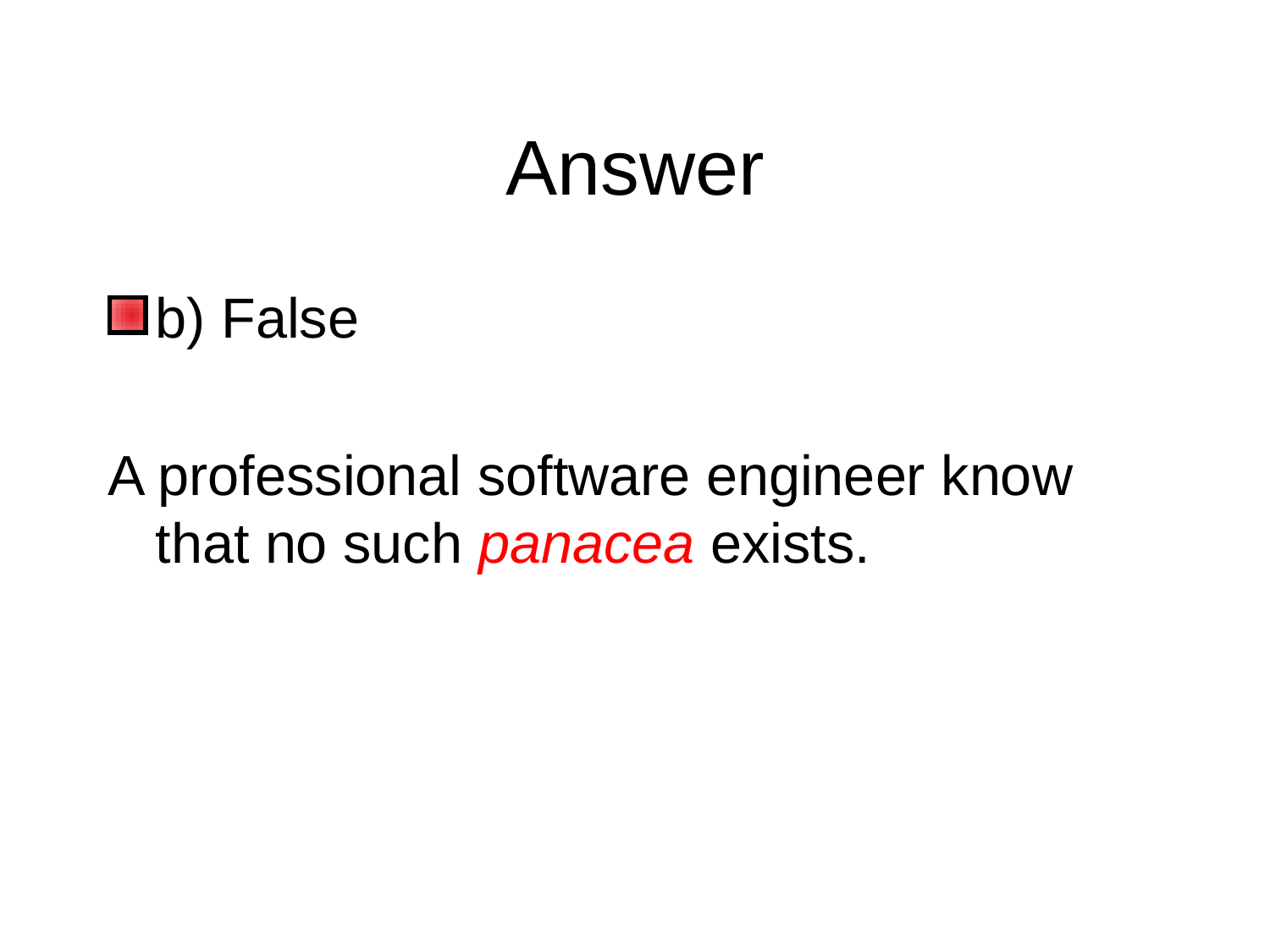

# Answer
b) False

A professional software engineer know that no such panacea exists.